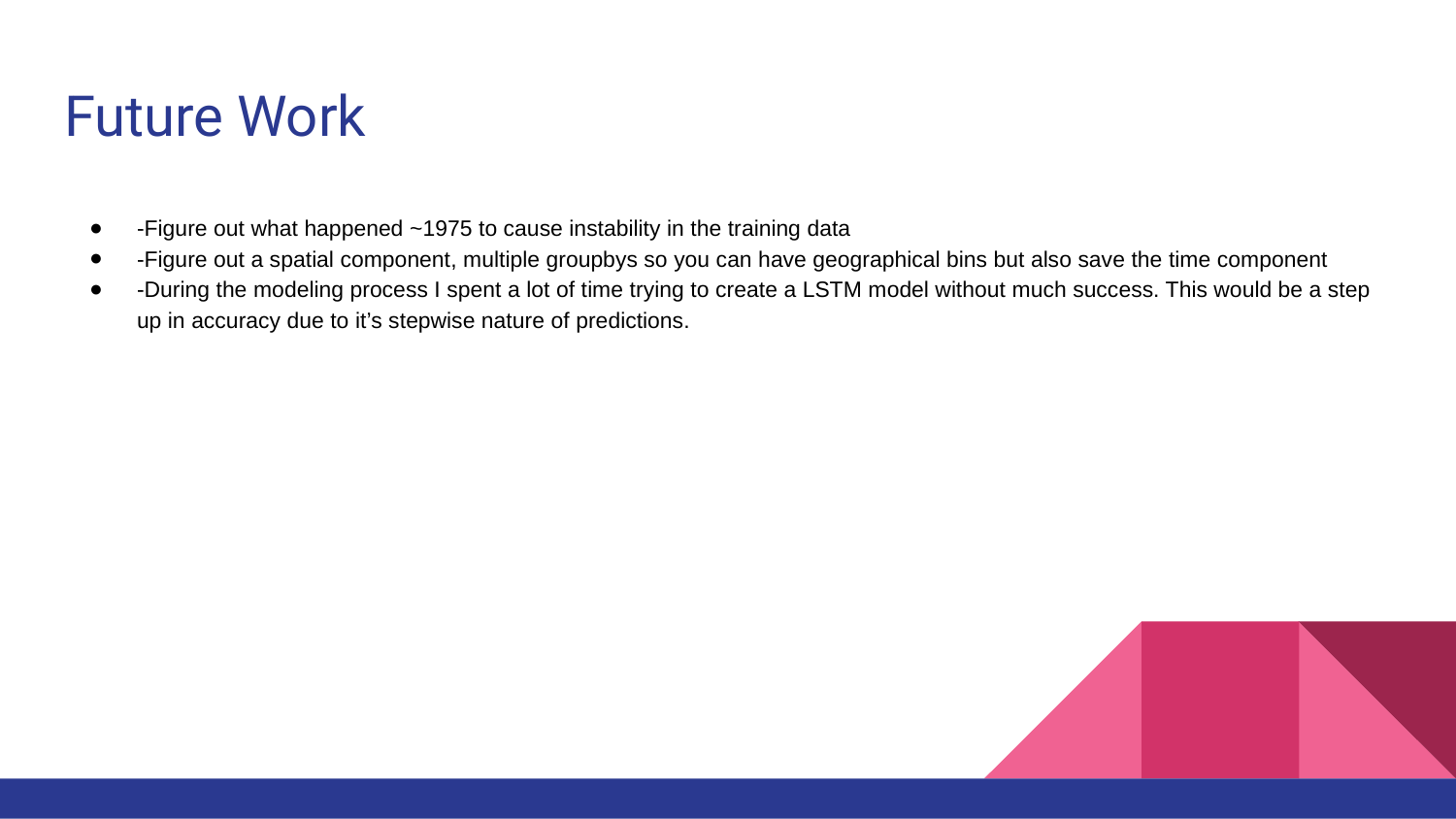

# Future Work
-Figure out what happened ~1975 to cause instability in the training data
-Figure out a spatial component, multiple groupbys so you can have geographical bins but also save the time component
-During the modeling process I spent a lot of time trying to create a LSTM model without much success. This would be a step up in accuracy due to it’s stepwise nature of predictions.